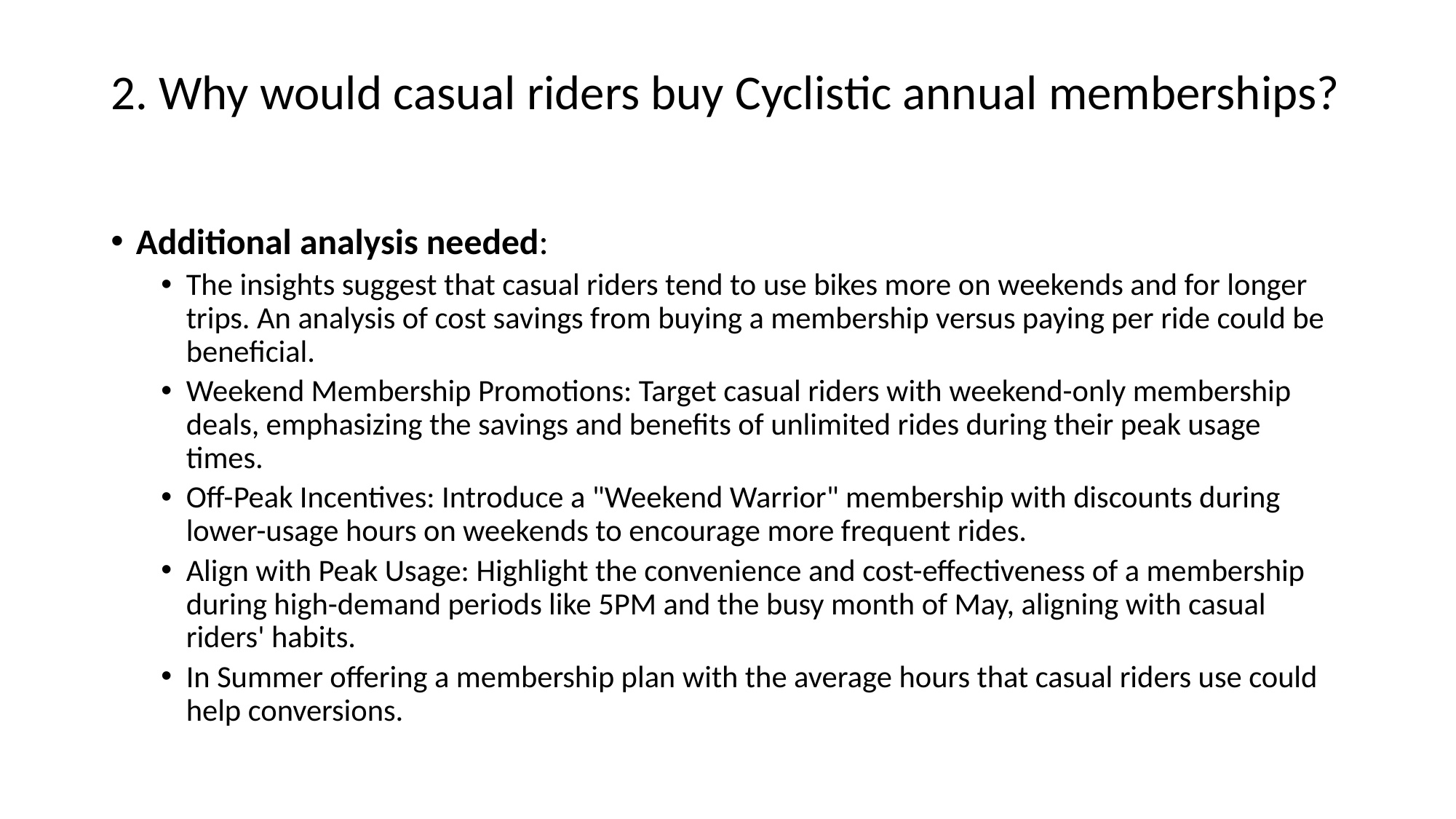

# 2. Why would casual riders buy Cyclistic annual memberships?
Additional analysis needed:
The insights suggest that casual riders tend to use bikes more on weekends and for longer trips. An analysis of cost savings from buying a membership versus paying per ride could be beneficial.
Weekend Membership Promotions: Target casual riders with weekend-only membership deals, emphasizing the savings and benefits of unlimited rides during their peak usage times.
Off-Peak Incentives: Introduce a "Weekend Warrior" membership with discounts during lower-usage hours on weekends to encourage more frequent rides.
Align with Peak Usage: Highlight the convenience and cost-effectiveness of a membership during high-demand periods like 5PM and the busy month of May, aligning with casual riders' habits.
In Summer offering a membership plan with the average hours that casual riders use could help conversions.